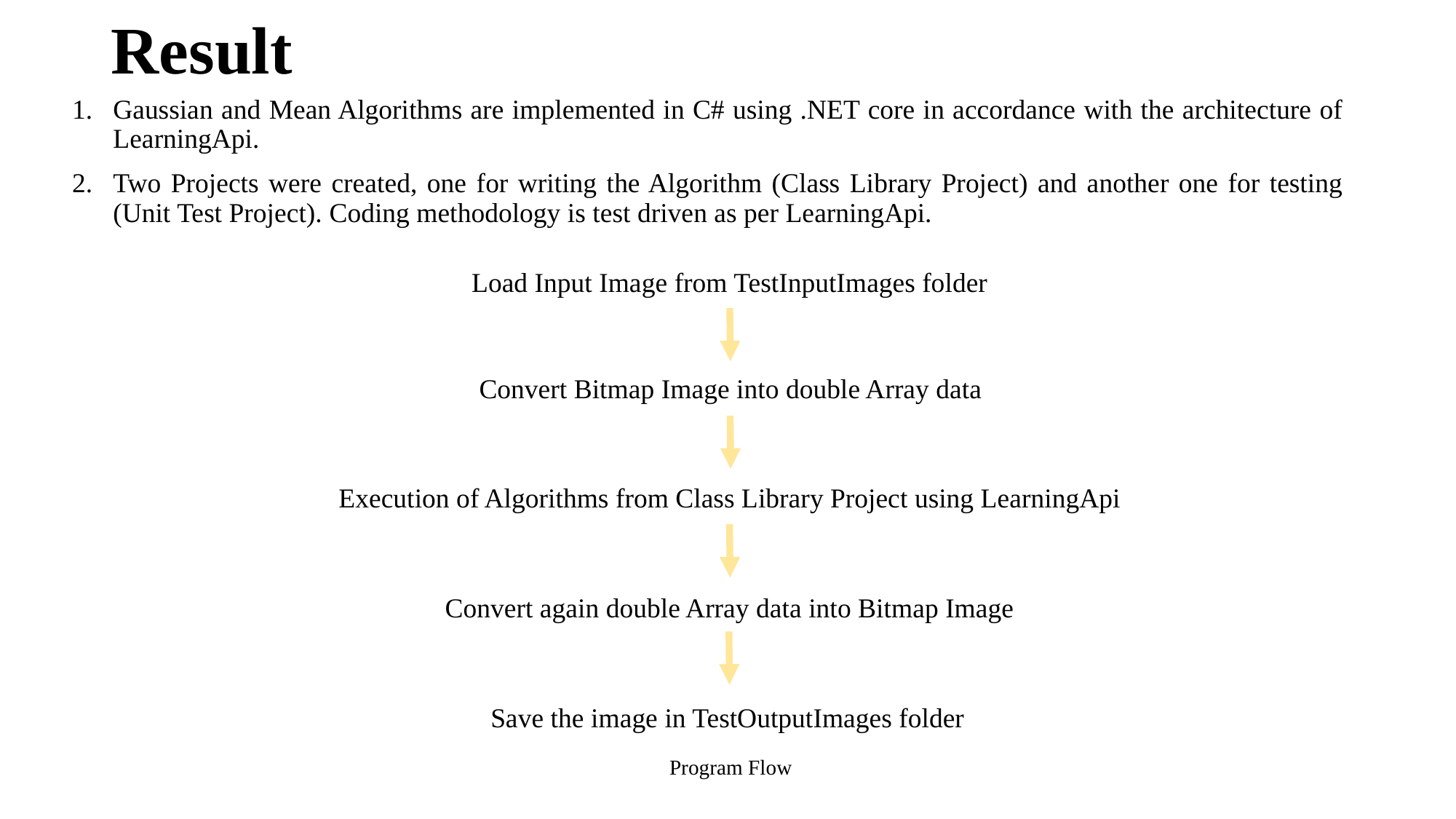

# Result
Gaussian and Mean Algorithms are implemented in C# using .NET core in accordance with the architecture of LearningApi.
Two Projects were created, one for writing the Algorithm (Class Library Project) and another one for testing (Unit Test Project). Coding methodology is test driven as per LearningApi.
Load Input Image from TestInputImages folder
Convert Bitmap Image into double Array data
Execution of Algorithms from Class Library Project using LearningApi
Convert again double Array data into Bitmap Image
Save the image in TestOutputImages folder
| Program Flow |
| --- |